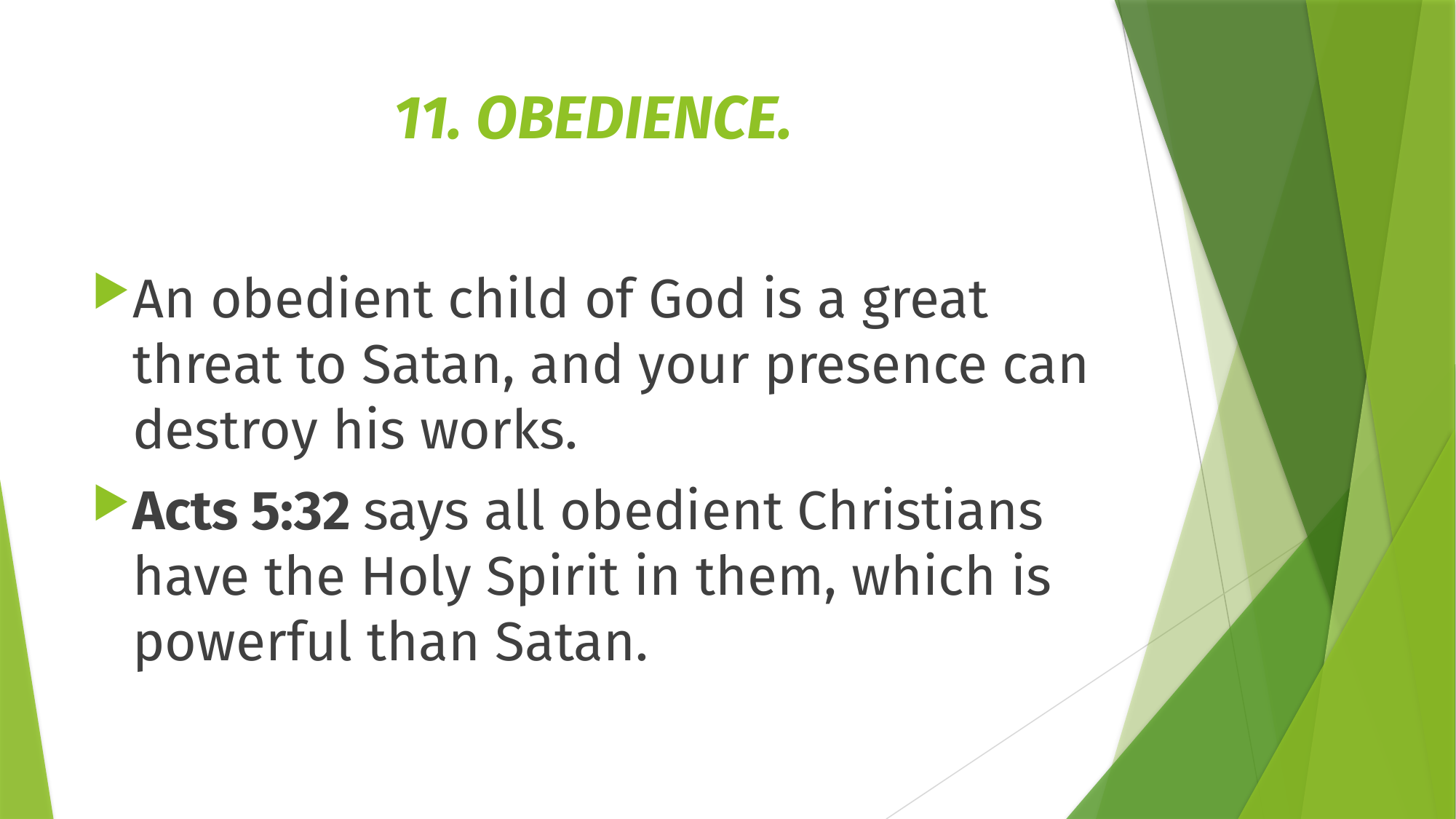

# 11. OBEDIENCE.
An obedient child of God is a great threat to Satan, and your presence can destroy his works.
Acts 5:32 says all obedient Christians have the Holy Spirit in them, which is powerful than Satan.